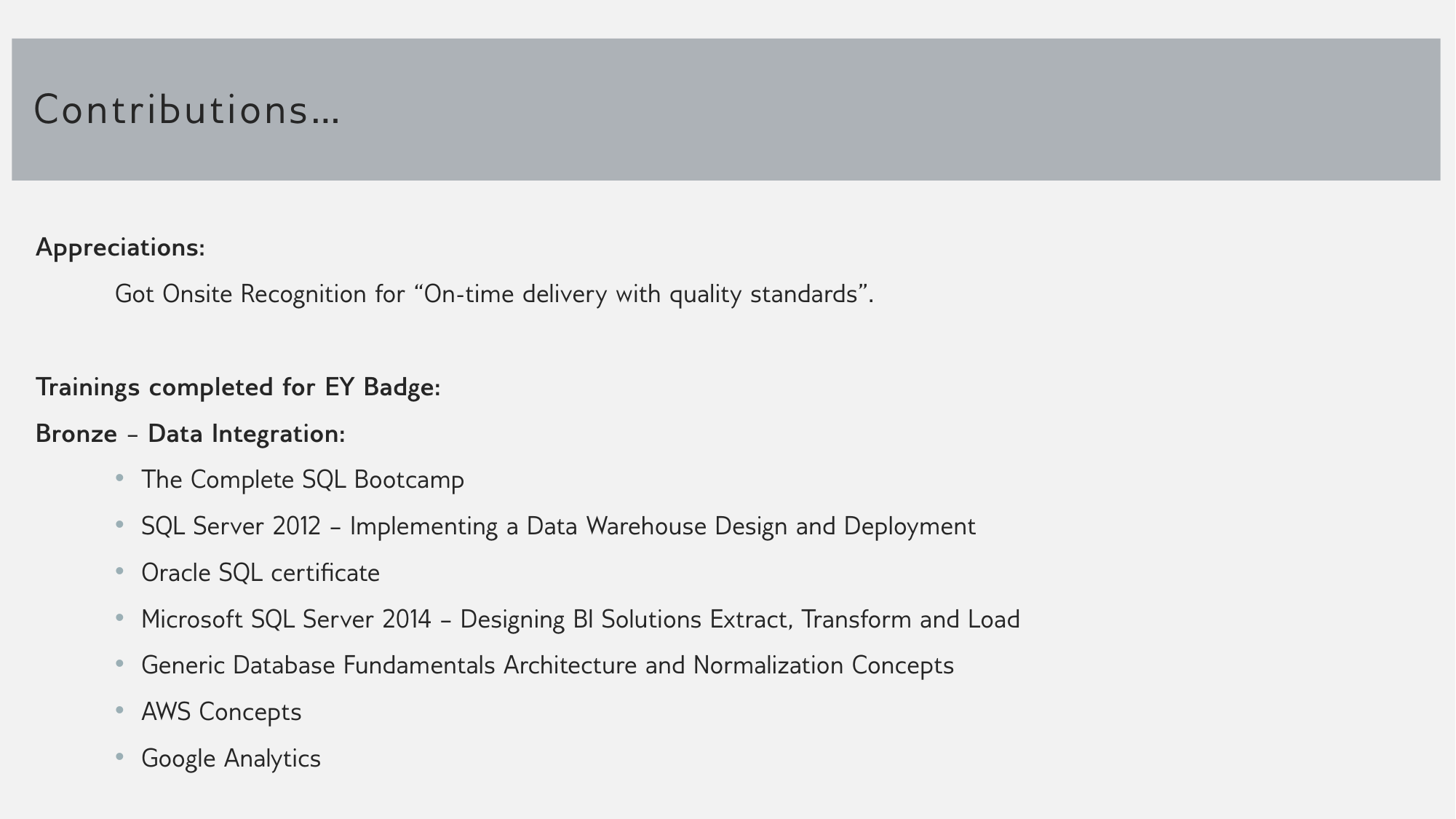

Contributions…
Appreciations:
Got Onsite Recognition for “On-time delivery with quality standards”.

Trainings completed for EY Badge:
Bronze – Data Integration:
The Complete SQL Bootcamp
SQL Server 2012 – Implementing a Data Warehouse Design and Deployment
Oracle SQL certificate
Microsoft SQL Server 2014 – Designing BI Solutions Extract, Transform and Load
Generic Database Fundamentals Architecture and Normalization Concepts
AWS Concepts
Google Analytics